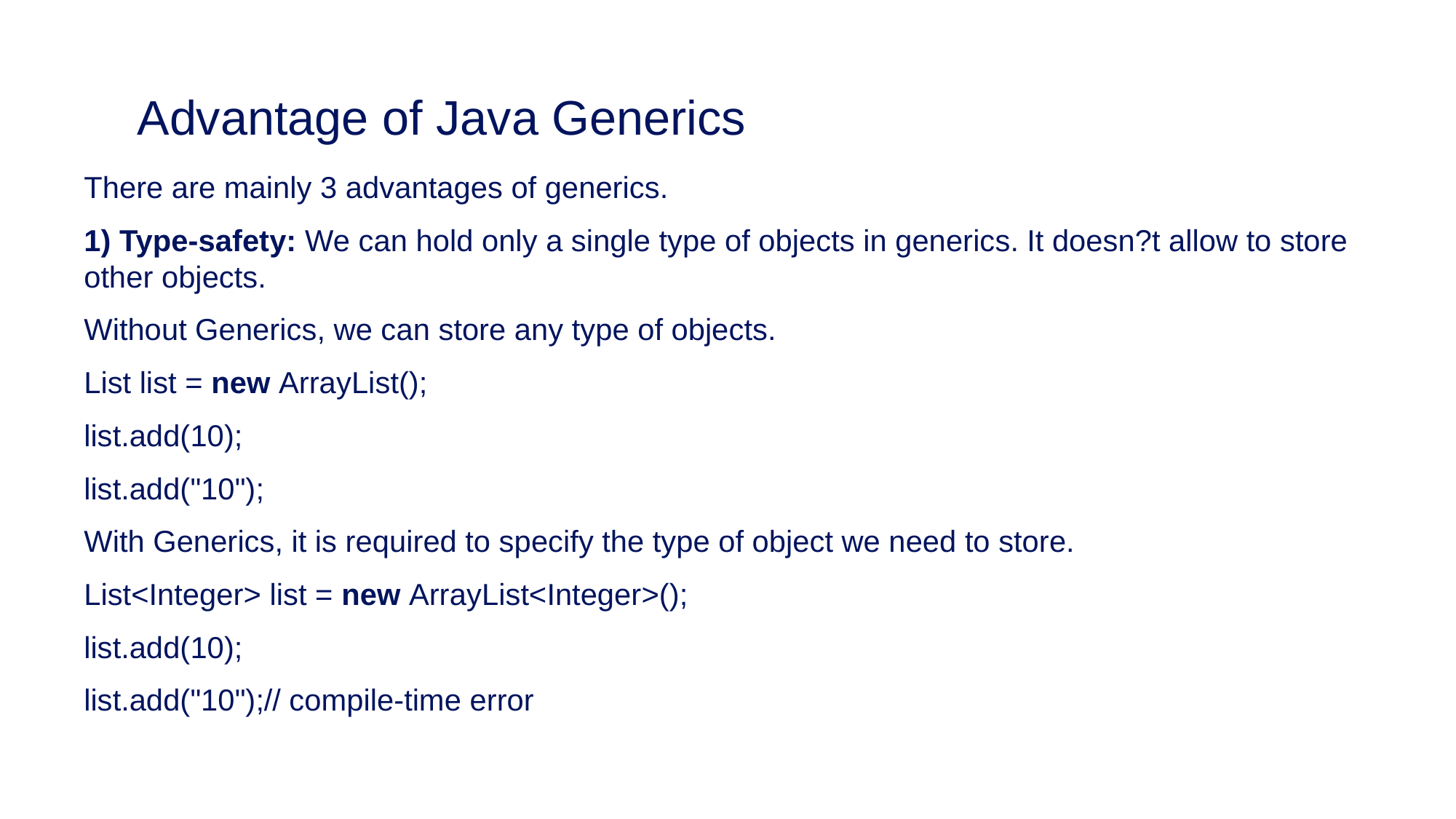

Advantage of Java Generics

There are mainly 3 advantages of generics.
1) Type-safety: We can hold only a single type of objects in generics. It doesn?t allow to store other objects.
Without Generics, we can store any type of objects.
List list = new ArrayList();
list.add(10);
list.add("10");
With Generics, it is required to specify the type of object we need to store.
List<Integer> list = new ArrayList<Integer>();
list.add(10);
list.add("10");// compile-time error